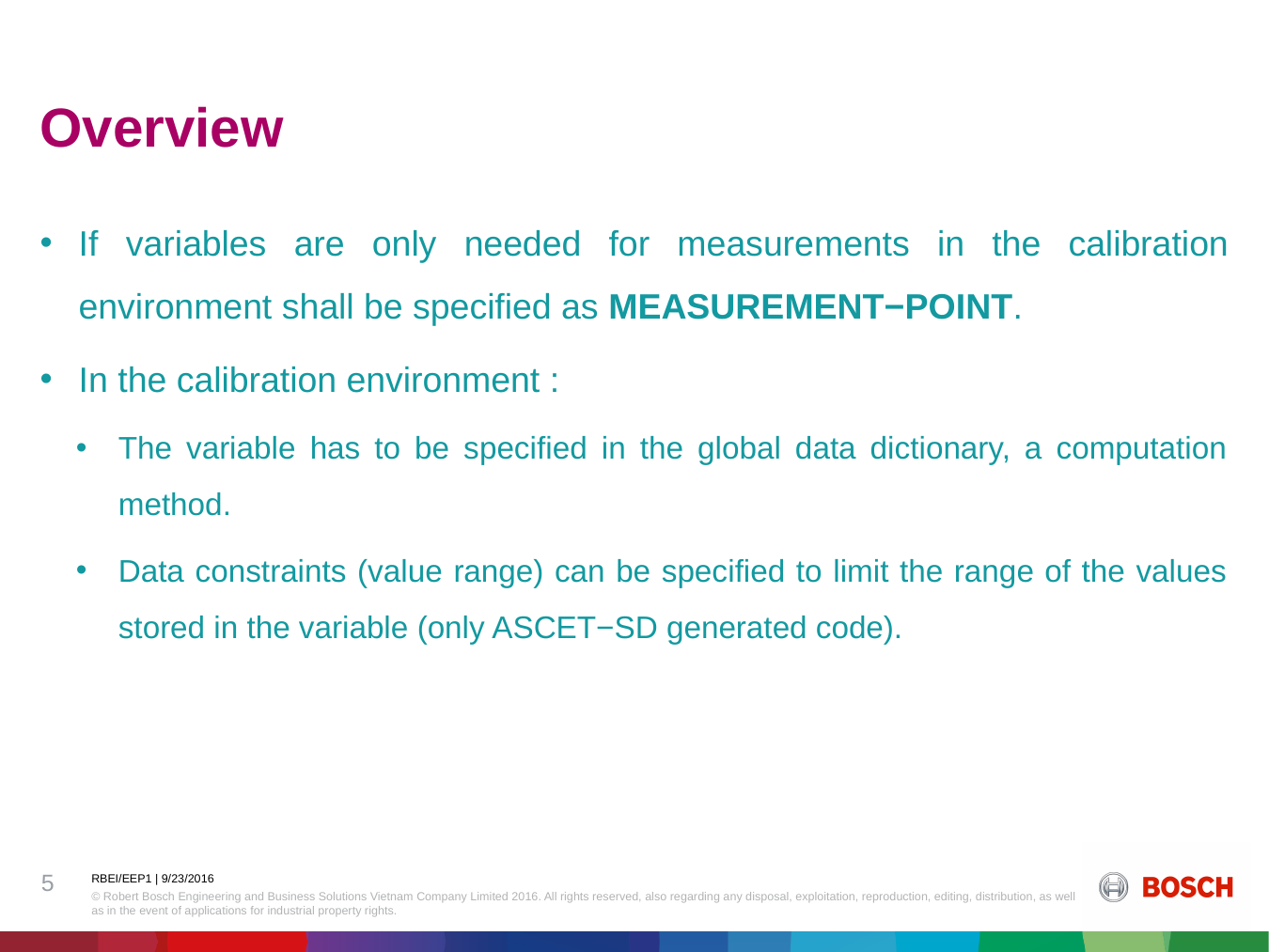

# Overview
If variables are only needed for measurements in the calibration environment shall be specified as MEASUREMENT−POINT.
In the calibration environment :
The variable has to be specified in the global data dictionary, a computation method.
Data constraints (value range) can be specified to limit the range of the values stored in the variable (only ASCET−SD generated code).

5
RBEI/EEP1 | 9/23/2016
© Robert Bosch Engineering and Business Solutions Vietnam Company Limited 2016. All rights reserved, also regarding any disposal, exploitation, reproduction, editing, distribution, as well as in the event of applications for industrial property rights.